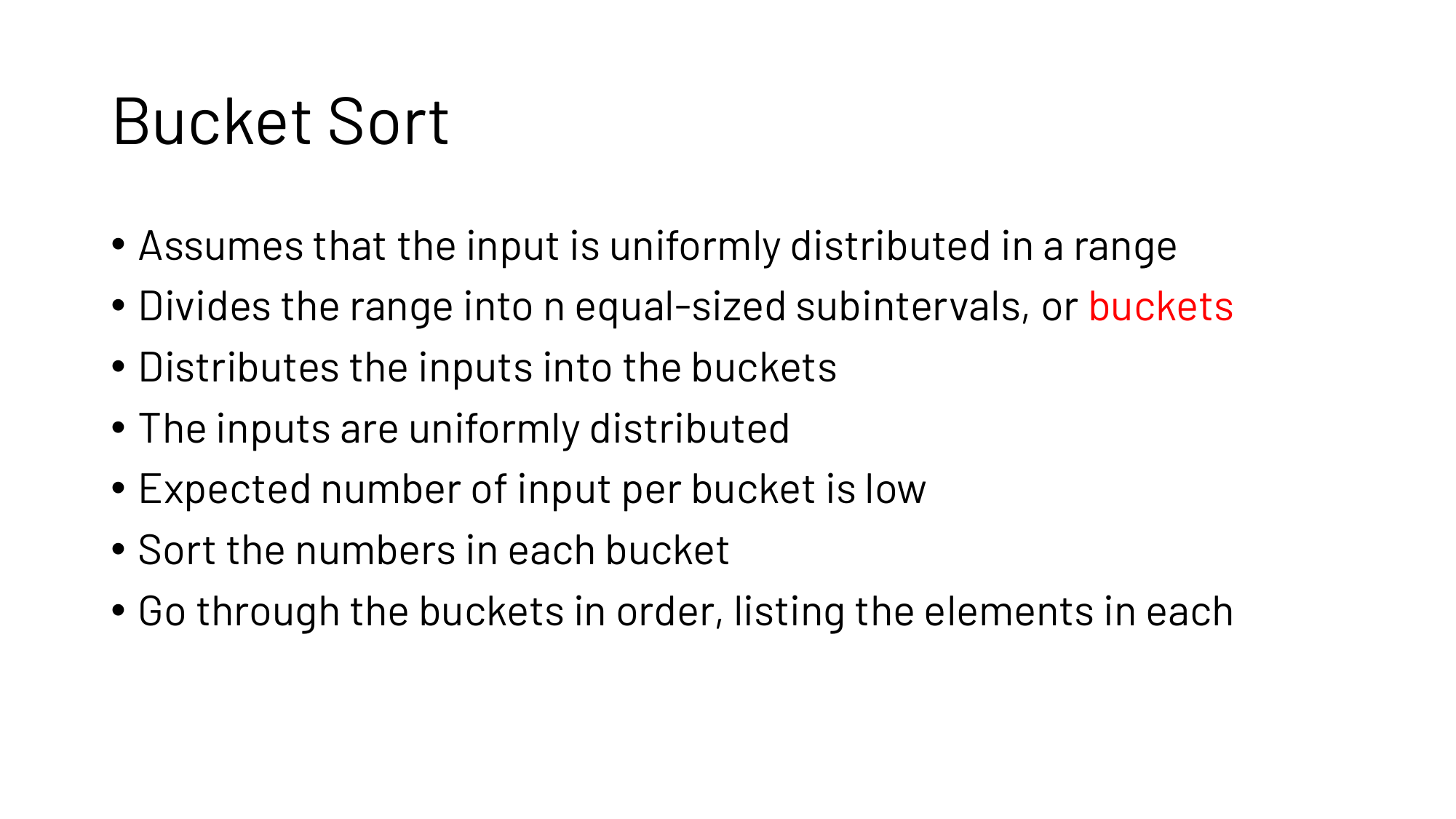

# Bucket Sort
Assumes that the input is uniformly distributed in a range
Divides the range into n equal-sized subintervals, or buckets
Distributes the inputs into the buckets
The inputs are uniformly distributed
Expected number of input per bucket is low
Sort the numbers in each bucket
Go through the buckets in order, listing the elements in each